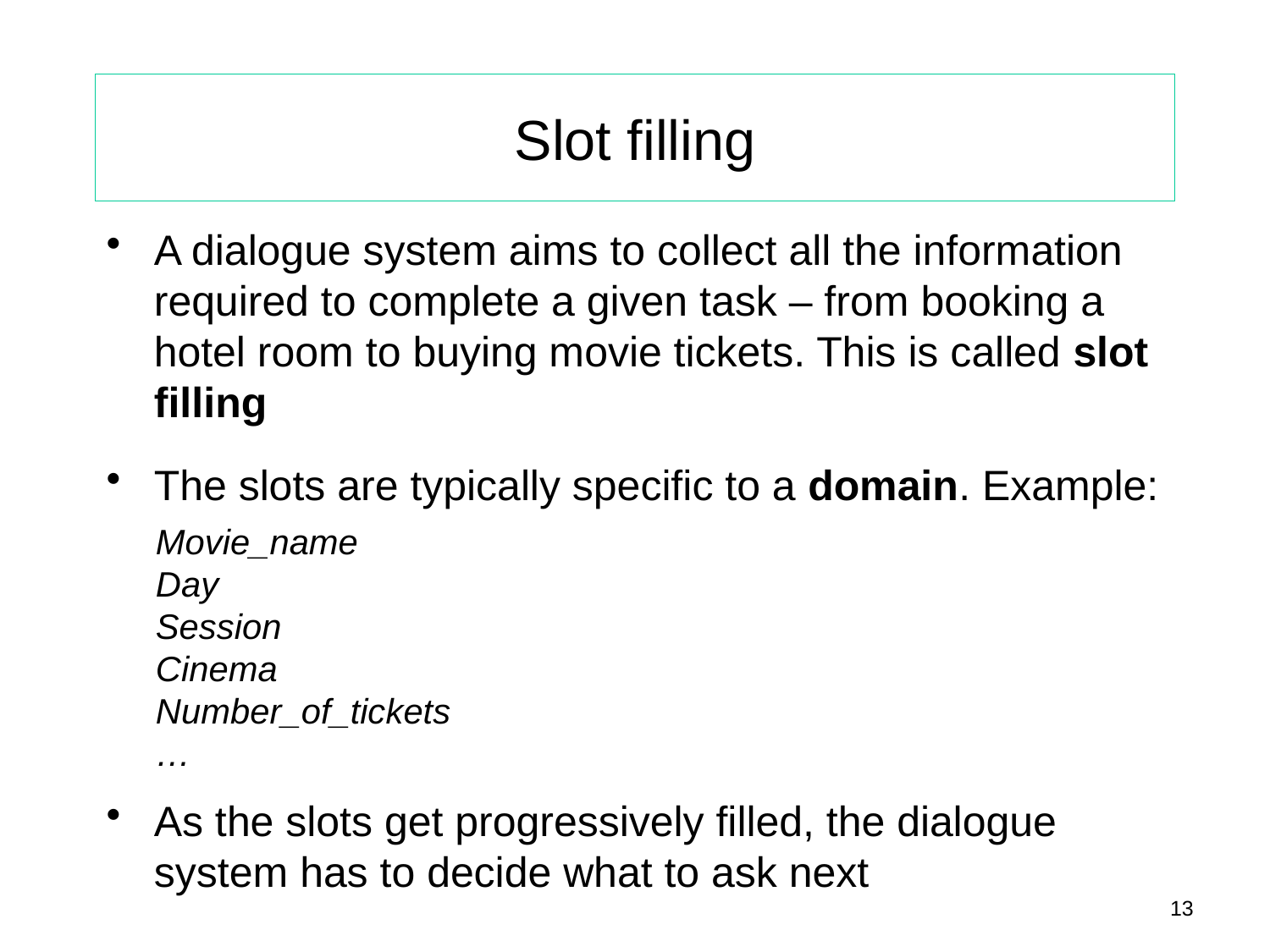

# Slot filling
A dialogue system aims to collect all the information required to complete a given task – from booking a hotel room to buying movie tickets. This is called slot filling
The slots are typically specific to a domain. Example:
Movie_name
Day
Session
Cinema
Number_of_tickets
…
As the slots get progressively filled, the dialogue system has to decide what to ask next
13